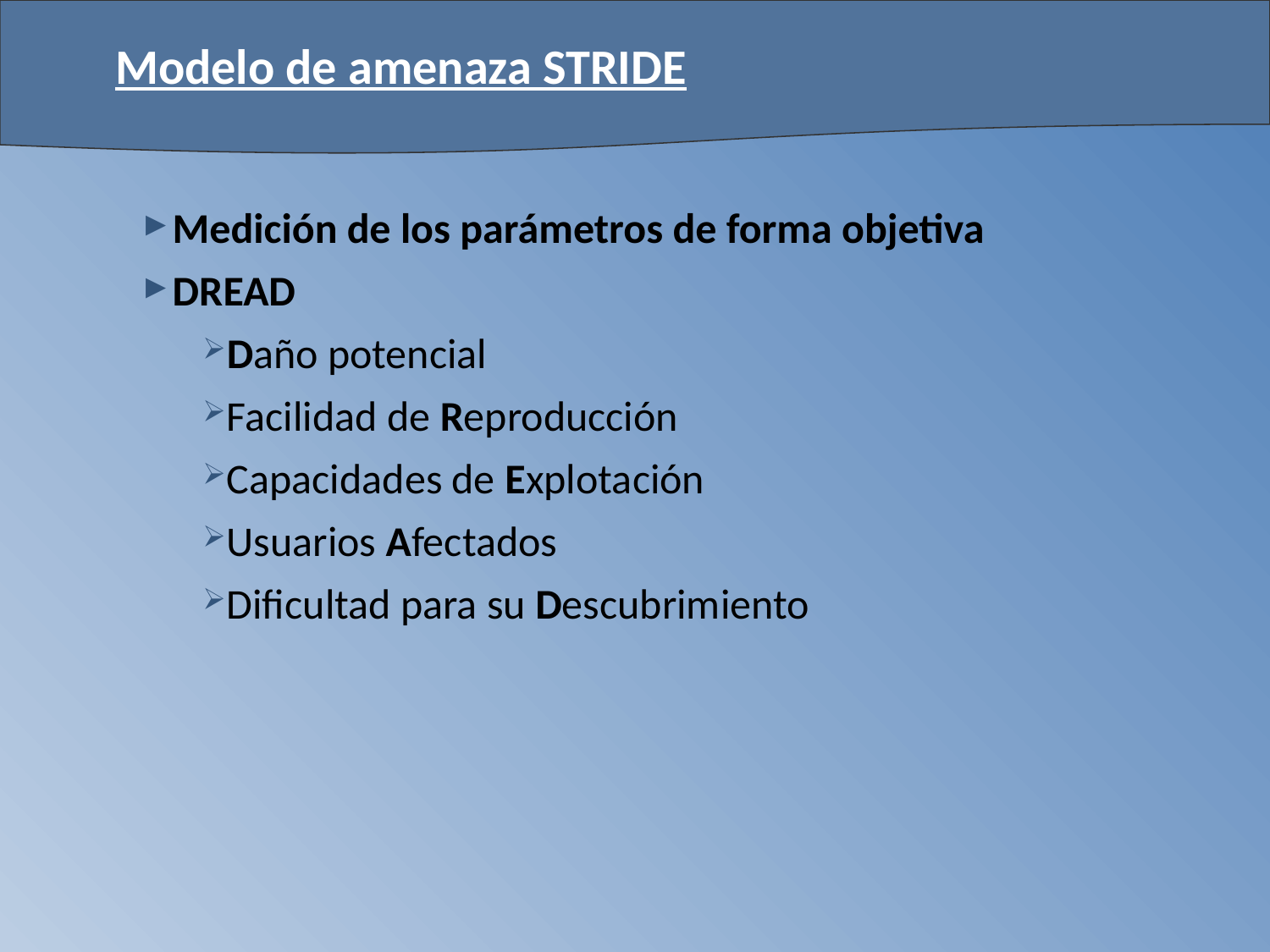

# Modelo de amenaza STRIDE
Medición de los parámetros de forma objetiva
DREAD
Daño potencial
Facilidad de Reproducción
Capacidades de Explotación
Usuarios Afectados
Dificultad para su Descubrimiento